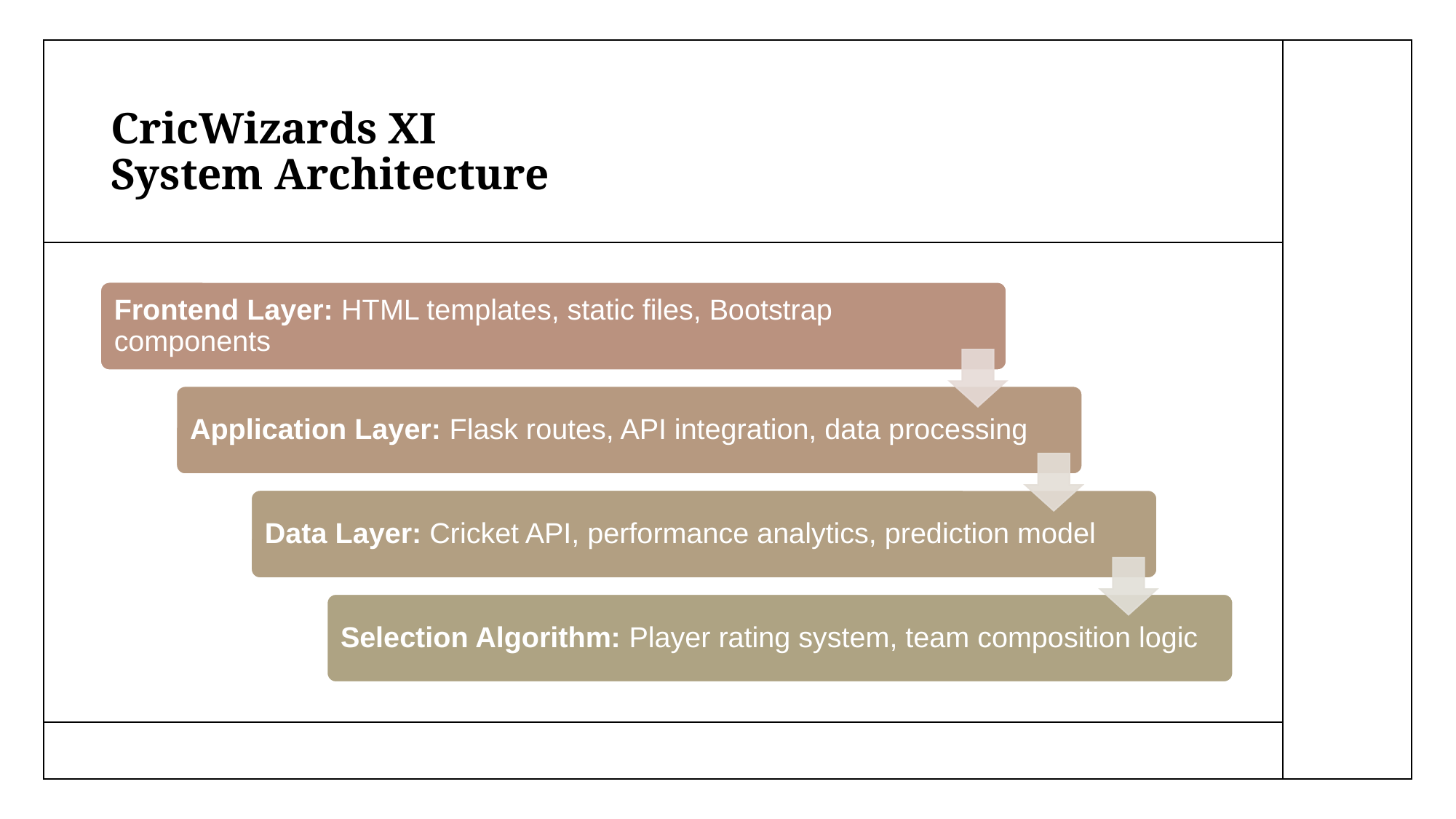

# CricWizards XI System Architecture
Frontend Layer: HTML templates, static files, Bootstrap components
Application Layer: Flask routes, API integration, data processing
Data Layer: Cricket API, performance analytics, prediction model
Selection Algorithm: Player rating system, team composition logic